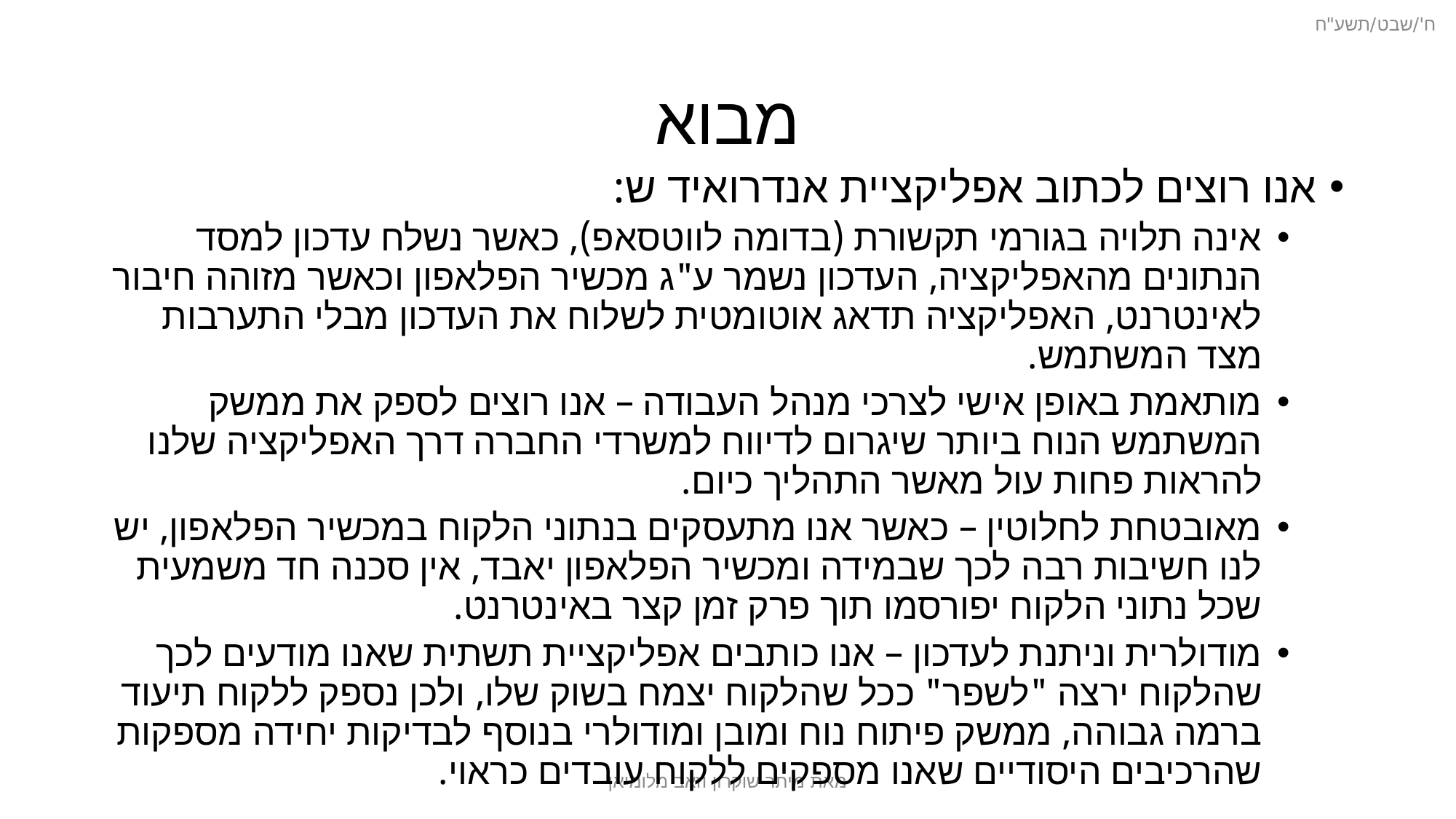

ח'/שבט/תשע"ח
# מבוא
אנו רוצים לכתוב אפליקציית אנדרואיד ש:
אינה תלויה בגורמי תקשורת (בדומה לווטסאפ), כאשר נשלח עדכון למסד הנתונים מהאפליקציה, העדכון נשמר ע"ג מכשיר הפלאפון וכאשר מזוהה חיבור לאינטרנט, האפליקציה תדאג אוטומטית לשלוח את העדכון מבלי התערבות מצד המשתמש.
מותאמת באופן אישי לצרכי מנהל העבודה – אנו רוצים לספק את ממשק המשתמש הנוח ביותר שיגרום לדיווח למשרדי החברה דרך האפליקציה שלנו להראות פחות עול מאשר התהליך כיום.
מאובטחת לחלוטין – כאשר אנו מתעסקים בנתוני הלקוח במכשיר הפלאפון, יש לנו חשיבות רבה לכך שבמידה ומכשיר הפלאפון יאבד, אין סכנה חד משמעית שכל נתוני הלקוח יפורסמו תוך פרק זמן קצר באינטרנט.
מודולרית וניתנת לעדכון – אנו כותבים אפליקציית תשתית שאנו מודעים לכך שהלקוח ירצה "לשפר" ככל שהלקוח יצמח בשוק שלו, ולכן נספק ללקוח תיעוד ברמה גבוהה, ממשק פיתוח נוח ומובן ומודולרי בנוסף לבדיקות יחידה מספקות שהרכיבים היסודיים שאנו מספקים ללקוח עובדים כראוי.

מאת מיתר שוקרון וזאב מלומיאן